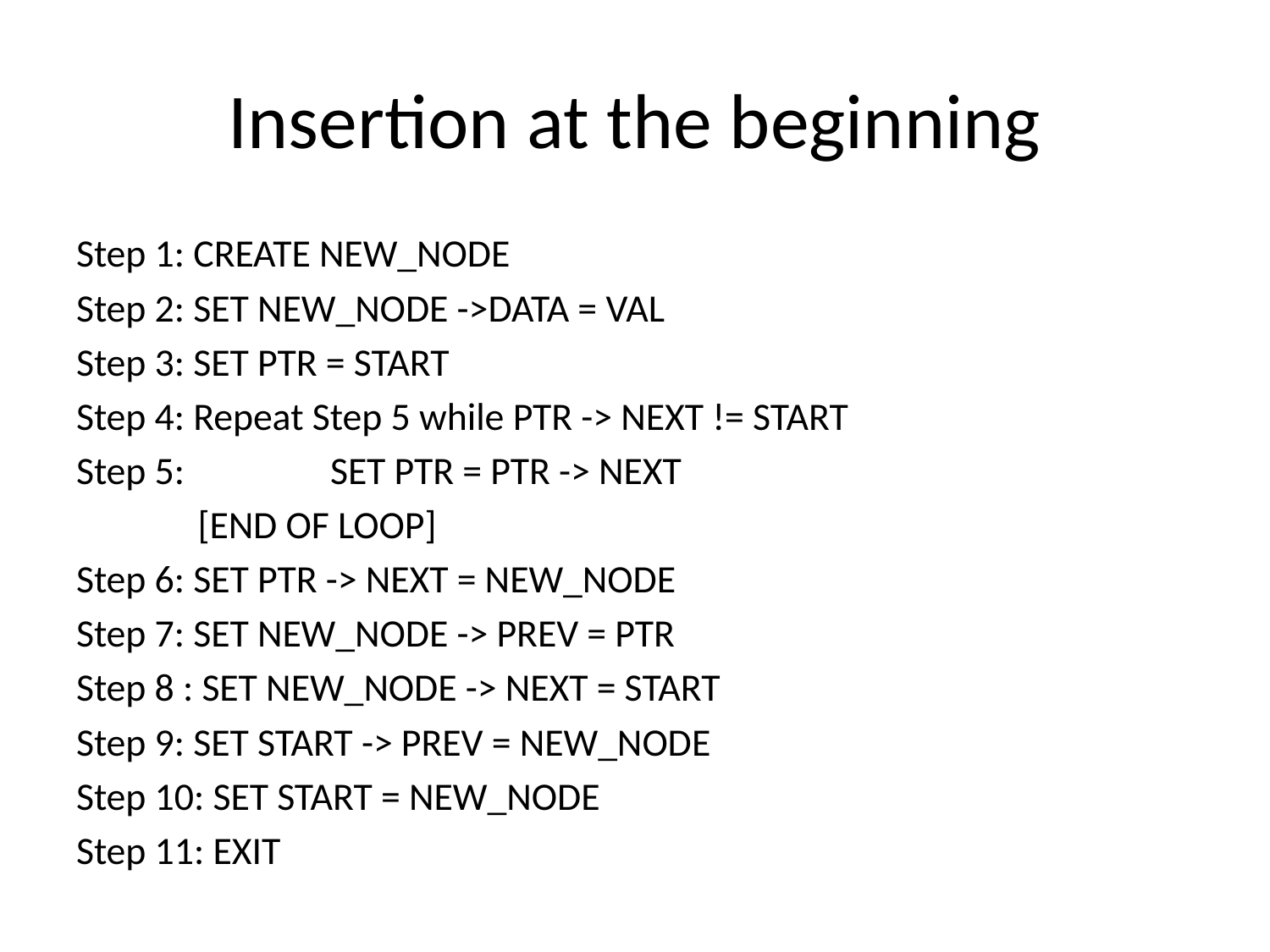

# Insertion at the beginning
Step 1: CREATE NEW_NODE
Step 2: SET NEW_NODE ->DATA = VAL
Step 3: SET PTR = START
Step 4: Repeat Step 5 while PTR -> NEXT != START
Step 5: 		SET PTR = PTR -> NEXT
              [END OF LOOP]
Step 6: SET PTR -> NEXT = NEW_NODE
Step 7: SET NEW_NODE -> PREV = PTR
Step 8 : SET NEW_NODE -> NEXT = START
Step 9: SET START -> PREV = NEW_NODE
Step 10: SET START = NEW_NODE
Step 11: EXIT